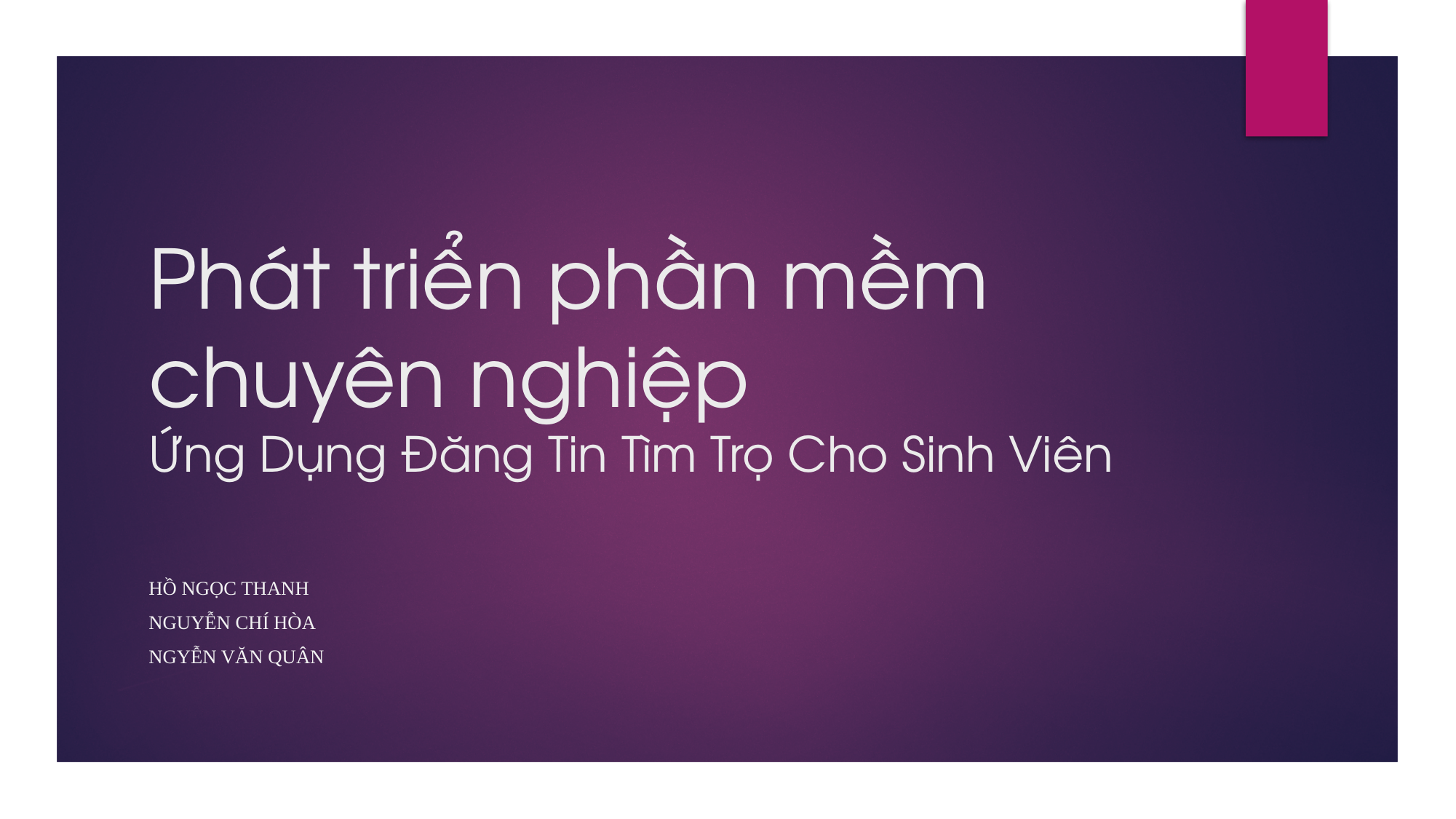

# Phát triển phần mềm chuyên nghiệp Ứng Dụng Đăng Tin Tìm Trọ Cho Sinh Viên
Hồ Ngọc Thanh
Nguyễn Chí Hòa
Ngyễn Văn Quân